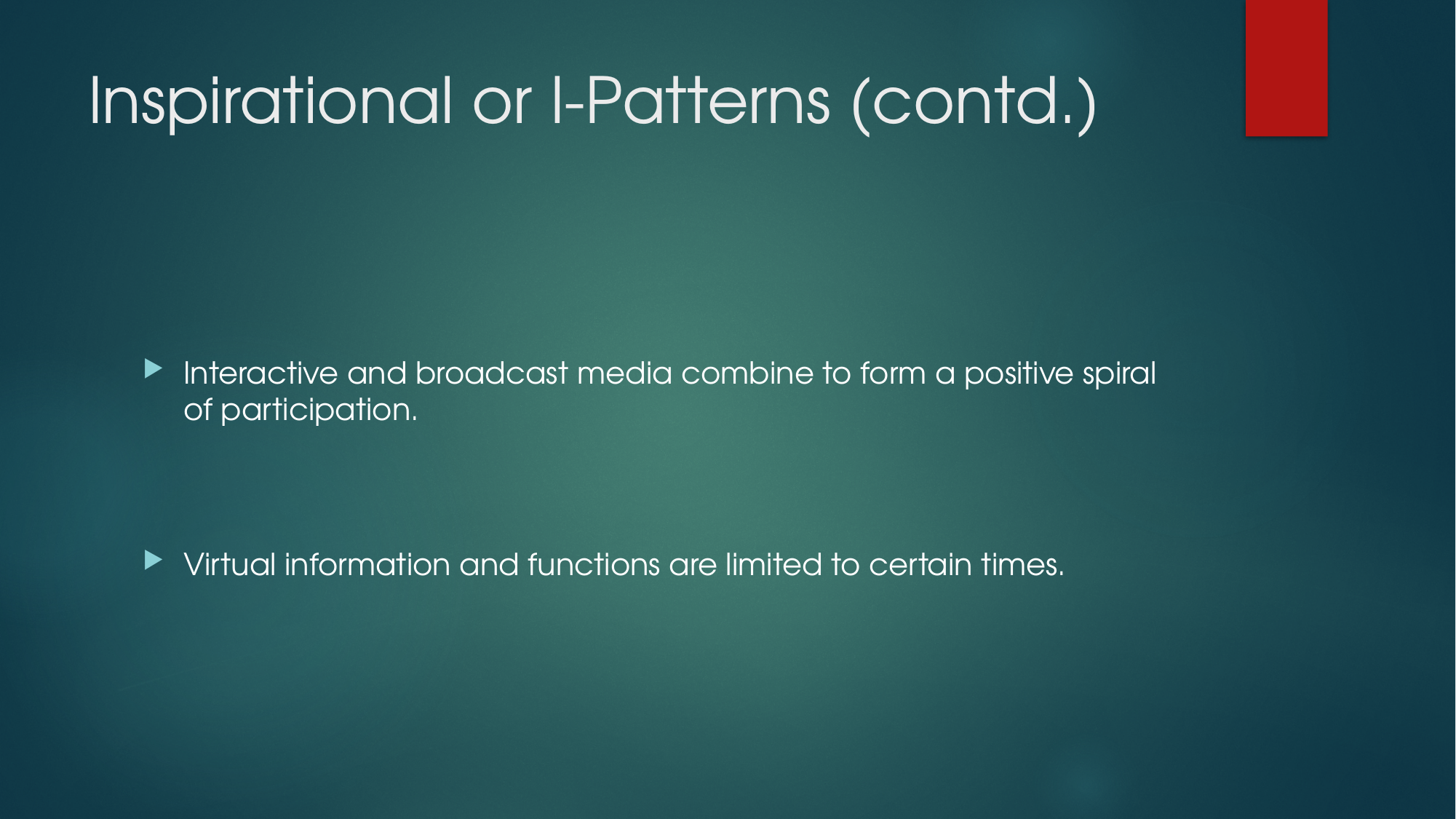

# Inspirational or I-Patterns (contd.)

Interactive and broadcast media combine to form a positive spiral of participation.

Virtual information and functions are limited to certain times.